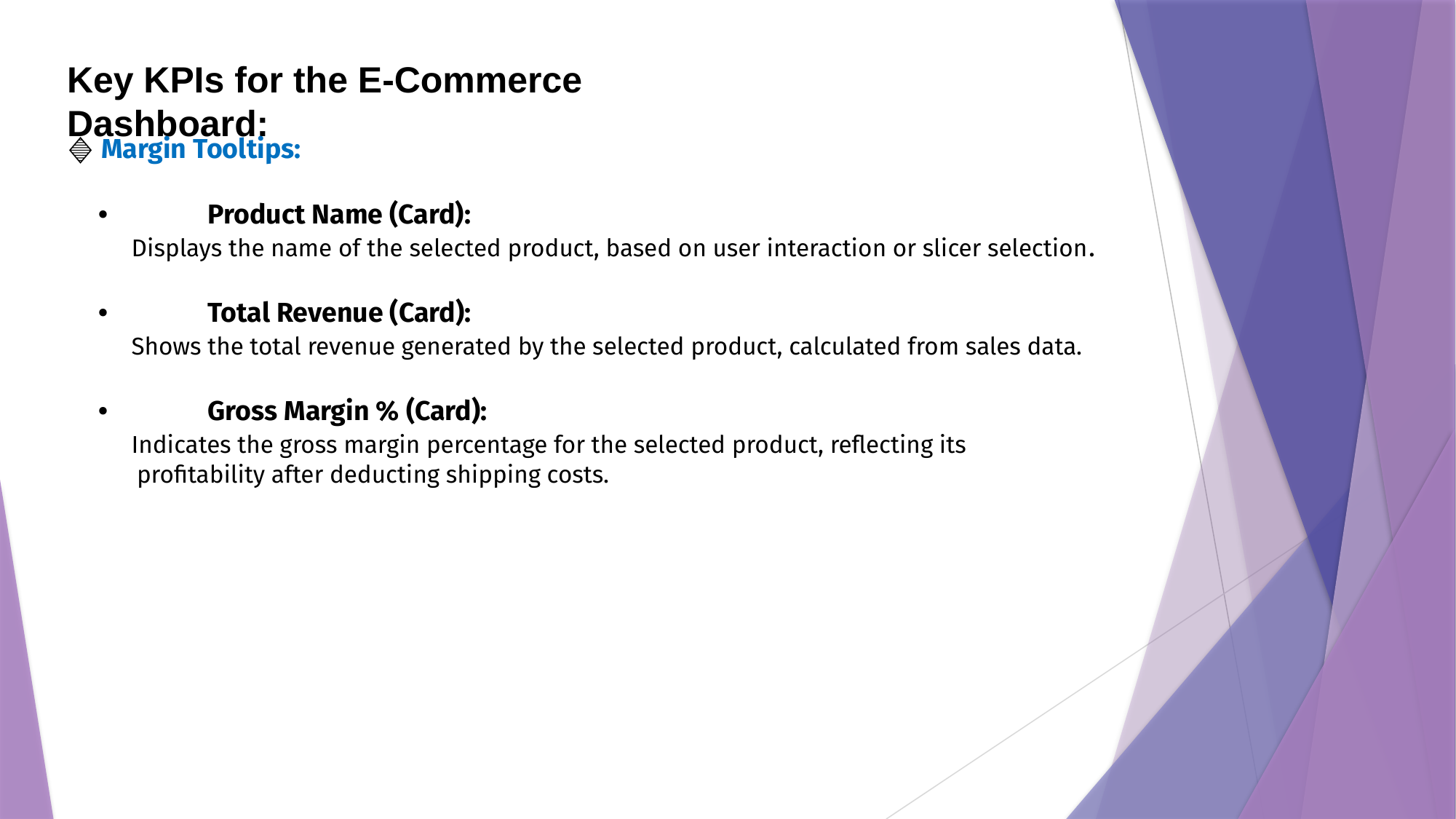

Key KPIs for the E-Commerce Dashboard:
🔷 Margin Tooltips:

• 	Product Name (Card):
     Displays the name of the selected product, based on user interaction or slicer selection.

• 	Total Revenue (Card):
     Shows the total revenue generated by the selected product, calculated from sales data.

• 	Gross Margin % (Card):
     Indicates the gross margin percentage for the selected product, reflecting its
      profitability after deducting shipping costs.